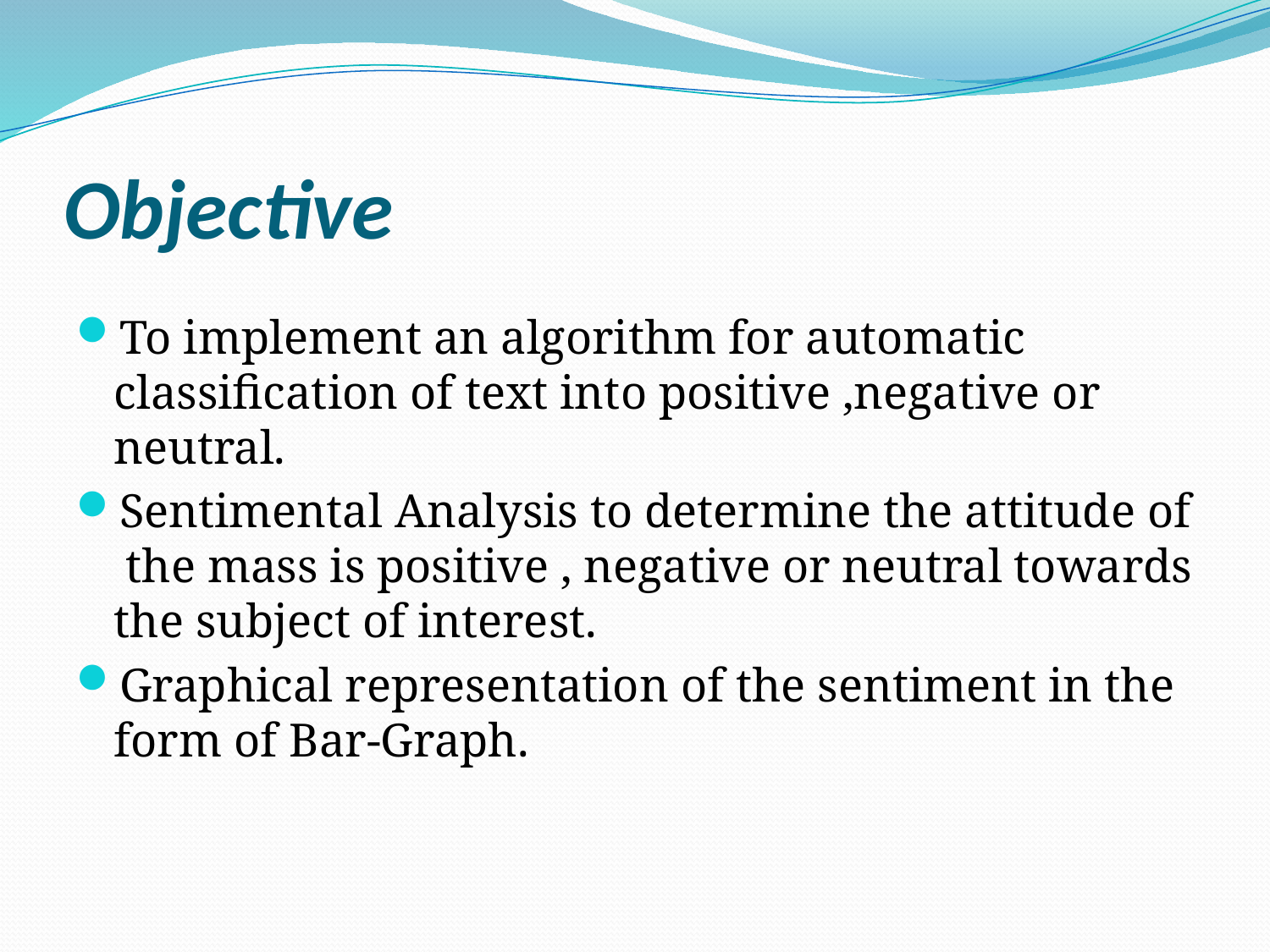

# Objective
To implement an algorithm for automatic classification of text into positive ,negative or neutral.
Sentimental Analysis to determine the attitude of  the mass is positive , negative or neutral towards the subject of interest.
Graphical representation of the sentiment in the form of Bar-Graph.